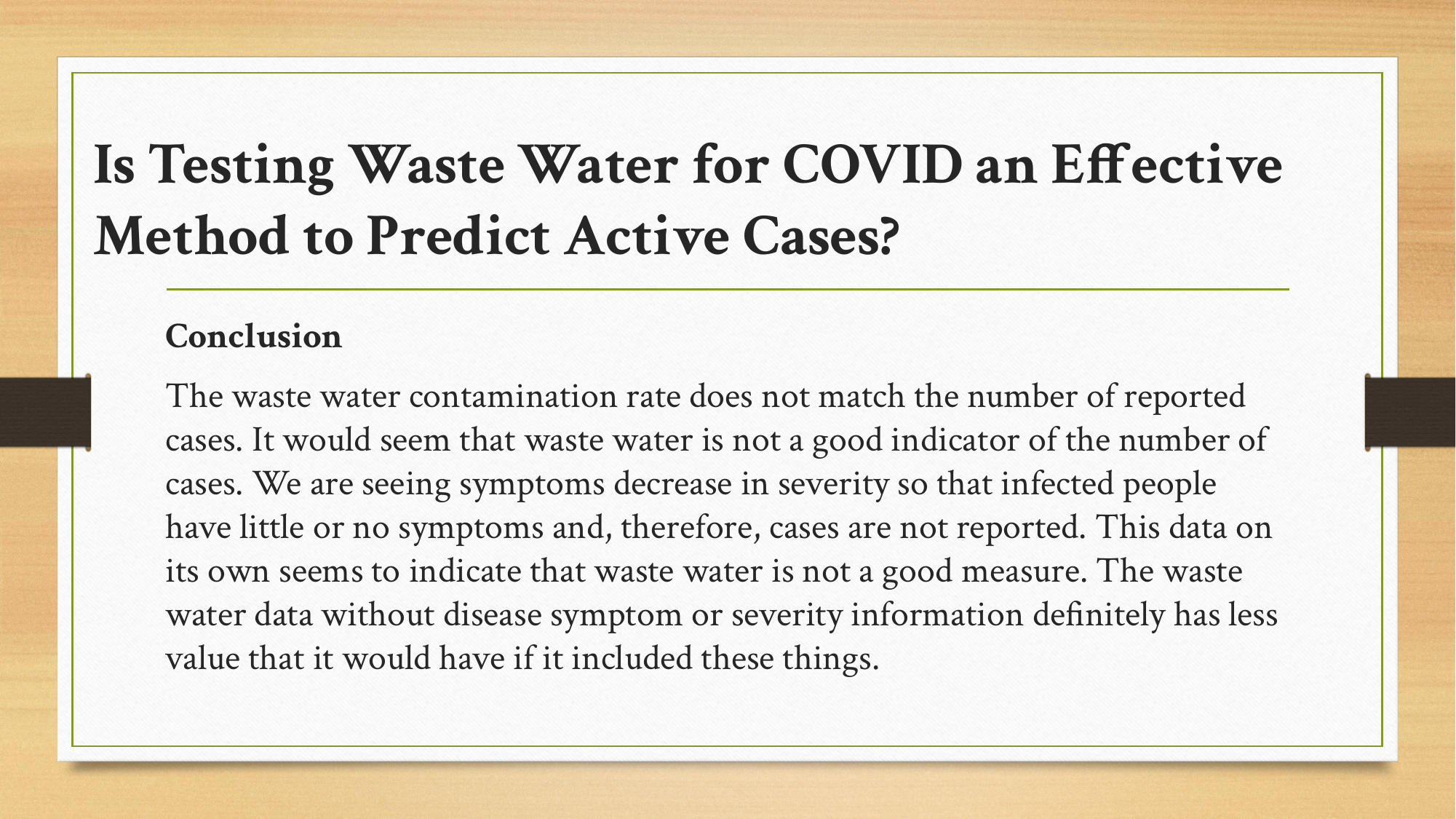

# Is Testing Waste Water for COVID an Effective Method to Predict Active Cases?
Conclusion
The waste water contamination rate does not match the number of reported cases. It would seem that waste water is not a good indicator of the number of cases. We are seeing symptoms decrease in severity so that infected people have little or no symptoms and, therefore, cases are not reported. This data on its own seems to indicate that waste water is not a good measure. The waste water data without disease symptom or severity information definitely has less value that it would have if it included these things.